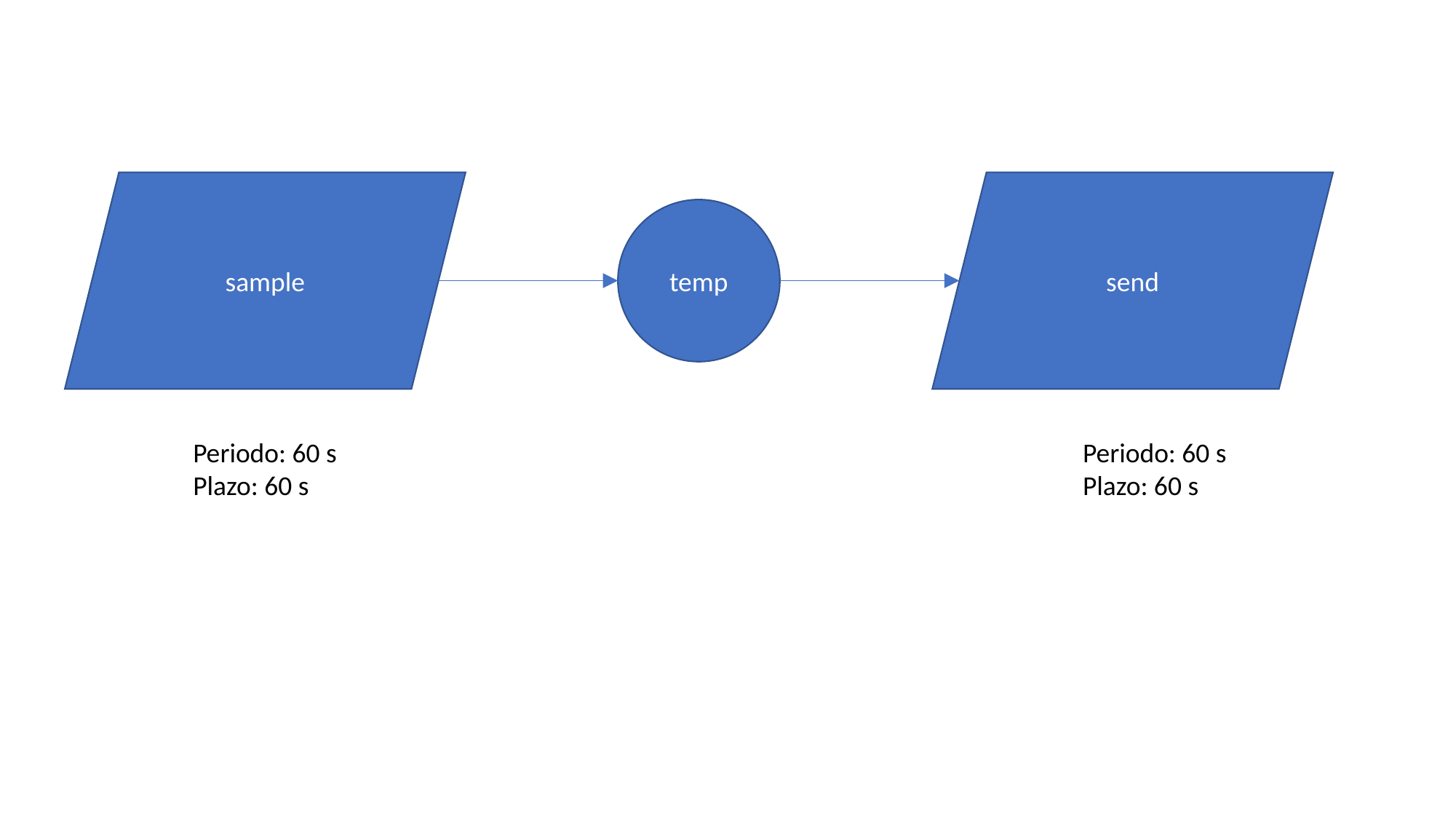

sample
send
temp
Periodo: 60 s
Plazo: 60 s
Periodo: 60 s
Plazo: 60 s